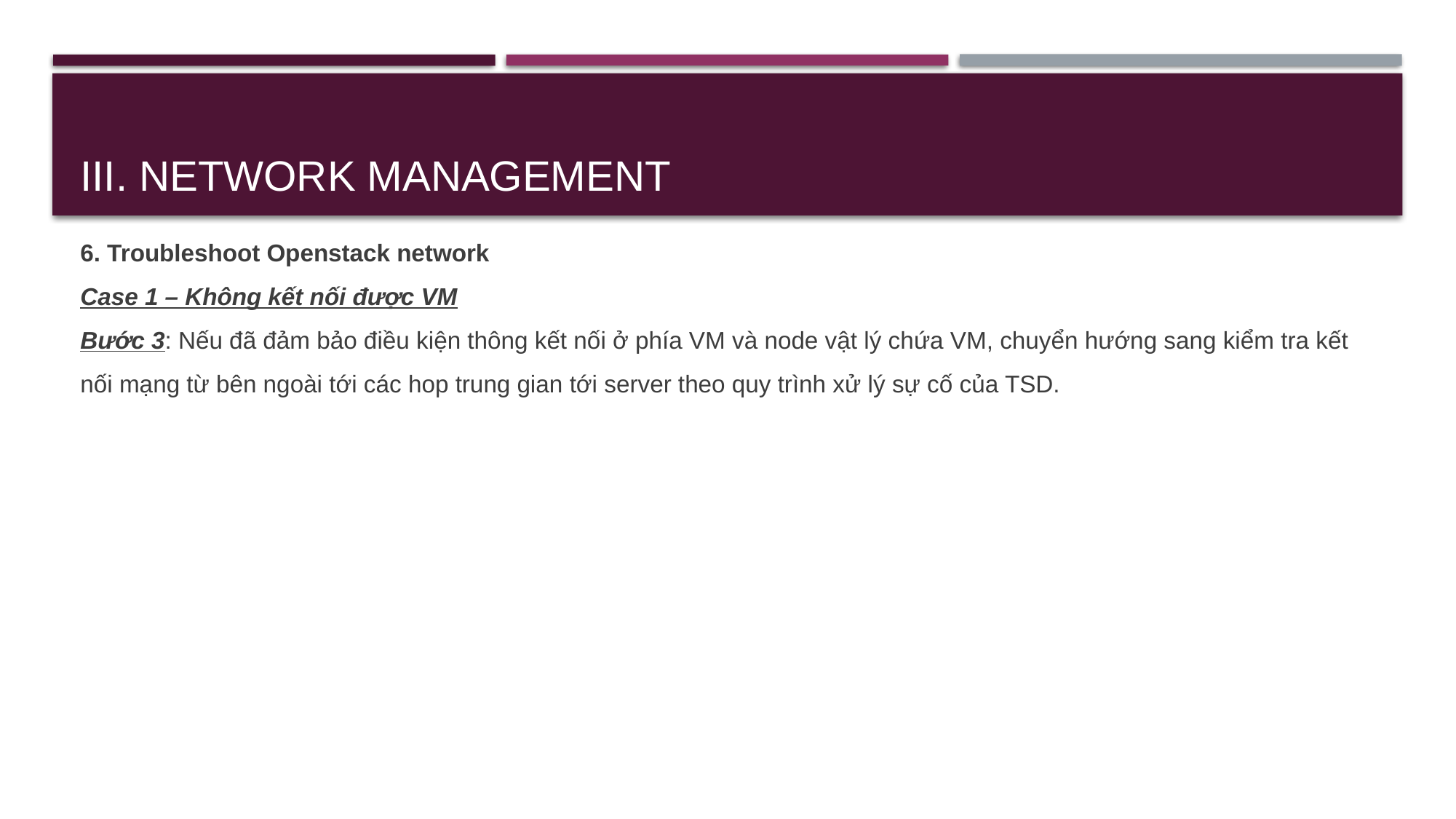

# III. Network management

6. Troubleshoot Openstack network
Case 1 – Không kết nối được VM
Bước 3: Nếu đã đảm bảo điều kiện thông kết nối ở phía VM và node vật lý chứa VM, chuyển hướng sang kiểm tra kết nối mạng từ bên ngoài tới các hop trung gian tới server theo quy trình xử lý sự cố của TSD.